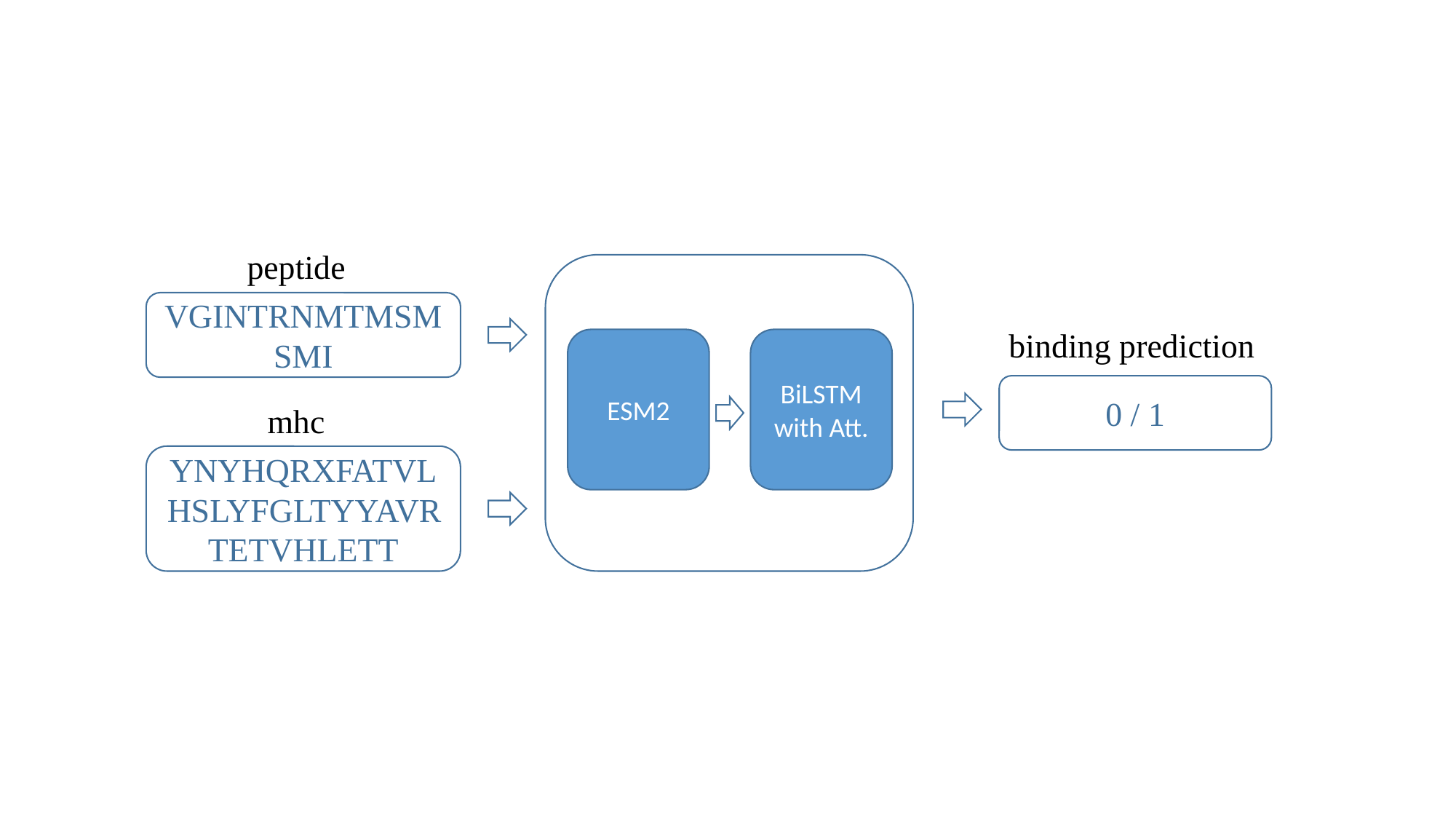

peptide

VGINTRNMTMSMSMI

binding prediction
ESM2
BiLSTM
with Att.
0 / 1

mhc

YNYHQRXFATVLHSLYFGLTYYAVRTETVHLETT